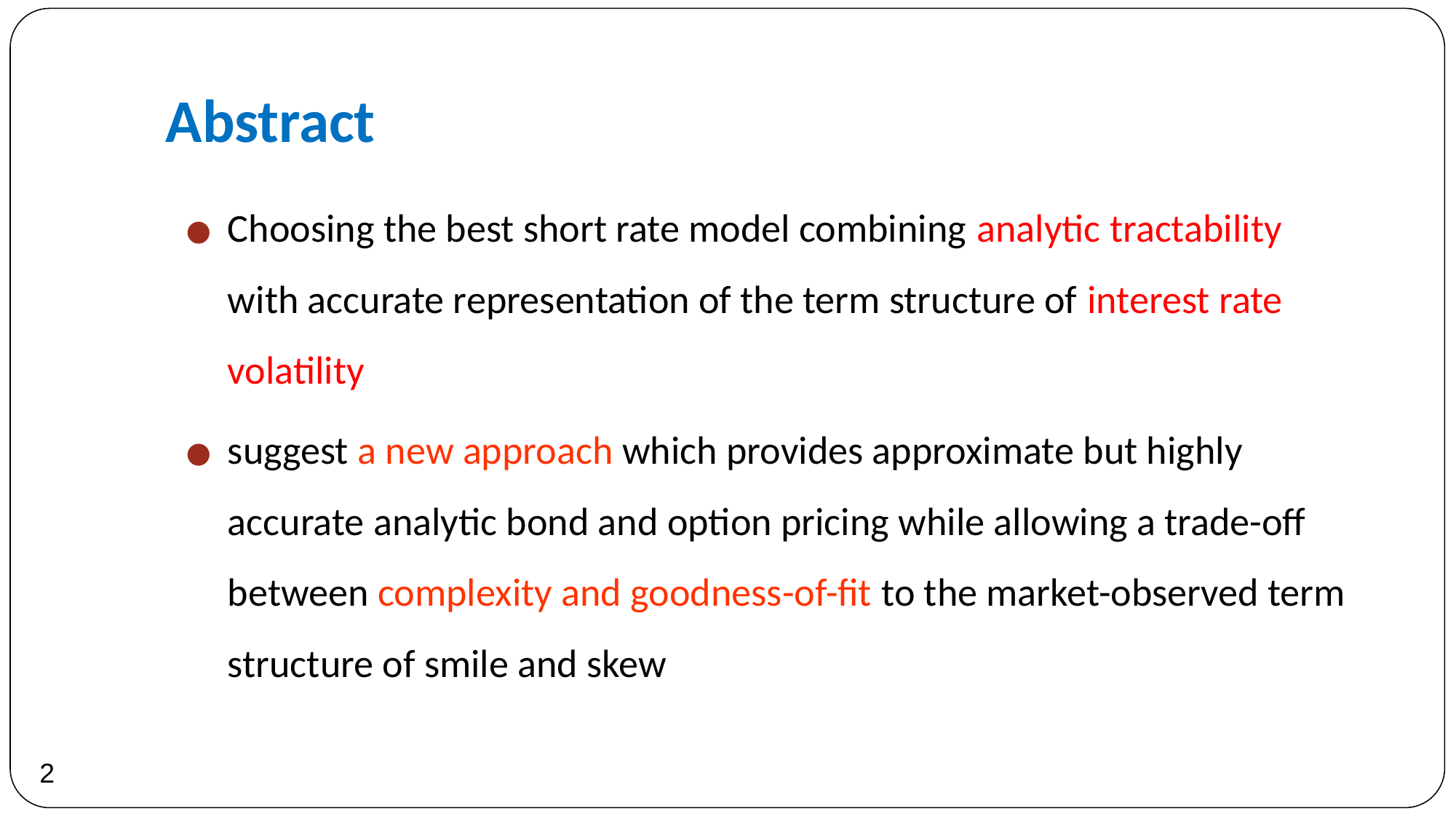

# Abstract
Choosing the best short rate model combining analytic tractability with accurate representation of the term structure of interest rate volatility
suggest a new approach which provides approximate but highly accurate analytic bond and option pricing while allowing a trade-off between complexity and goodness-of-fit to the market-observed term structure of smile and skew